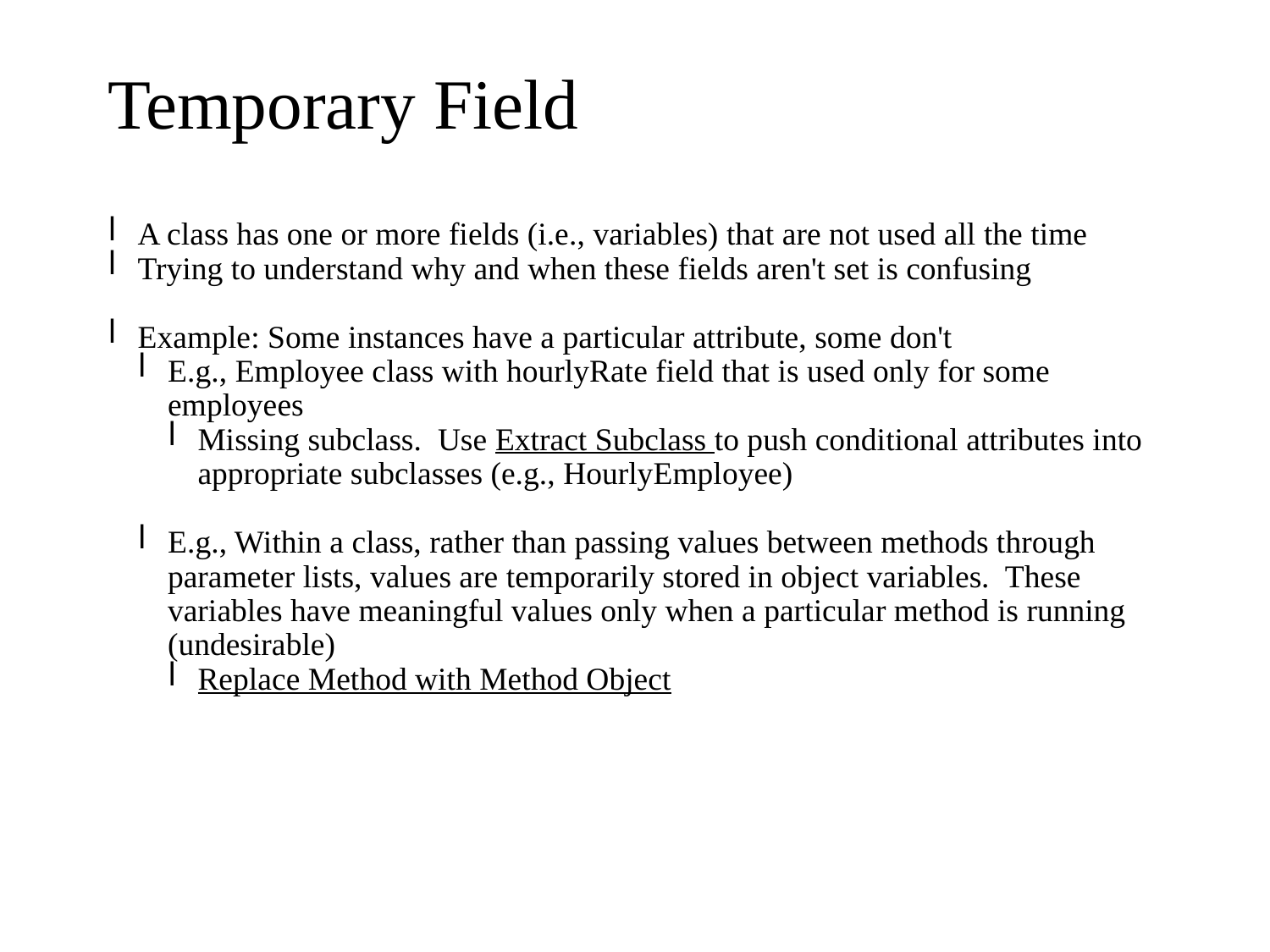

Temporary Field
A class has one or more fields (i.e., variables) that are not used all the time
Trying to understand why and when these fields aren't set is confusing

Example: Some instances have a particular attribute, some don't
E.g., Employee class with hourlyRate field that is used only for some employees
Missing subclass.  Use Extract Subclass to push conditional attributes into appropriate subclasses (e.g., HourlyEmployee)

E.g., Within a class, rather than passing values between methods through parameter lists, values are temporarily stored in object variables.  These variables have meaningful values only when a particular method is running (undesirable)
Replace Method with Method Object